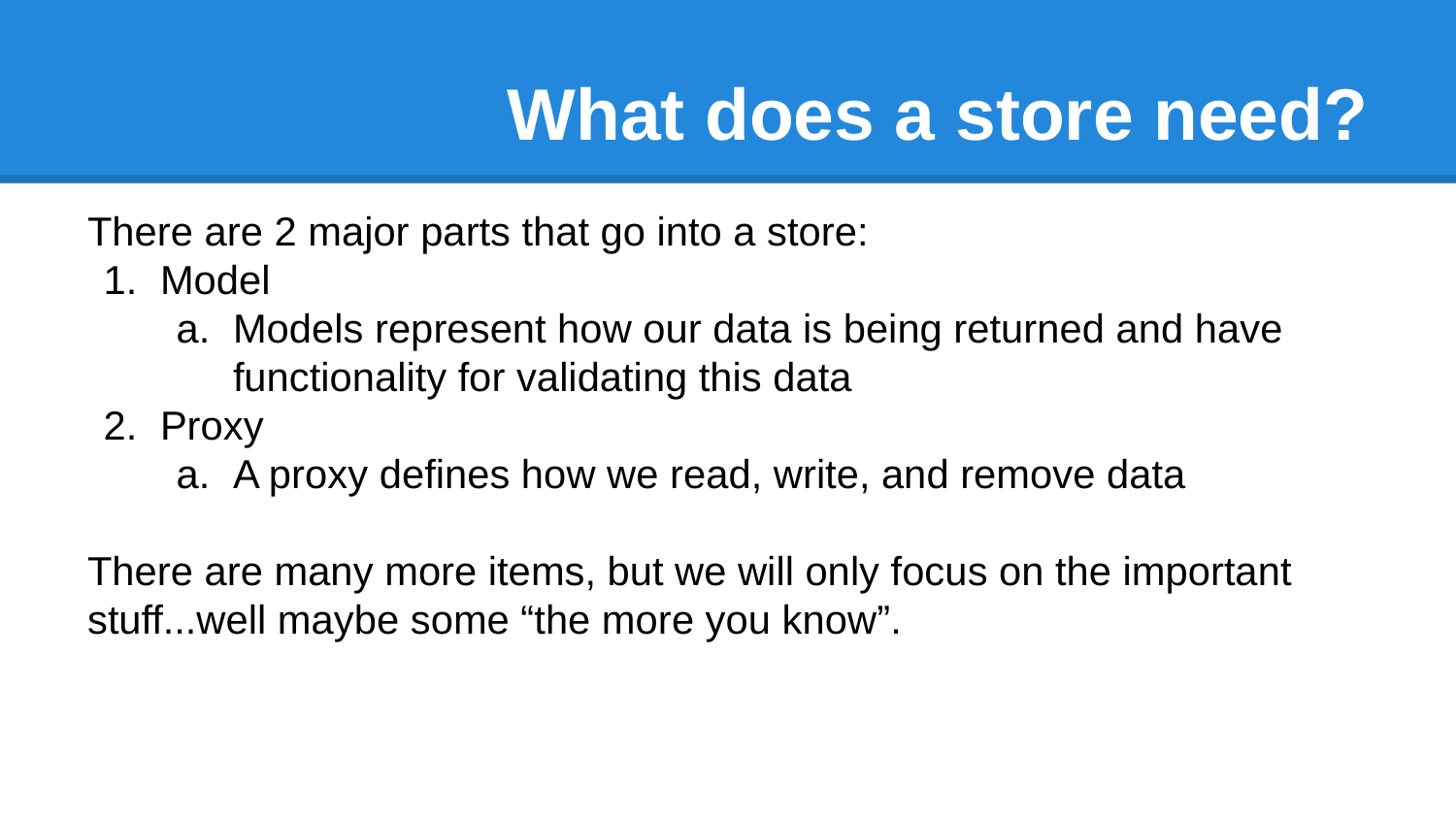

# What does a store need?
There are 2 major parts that go into a store:
Model
Models represent how our data is being returned and have functionality for validating this data
Proxy
A proxy defines how we read, write, and remove data

There are many more items, but we will only focus on the important stuff...well maybe some “the more you know”.